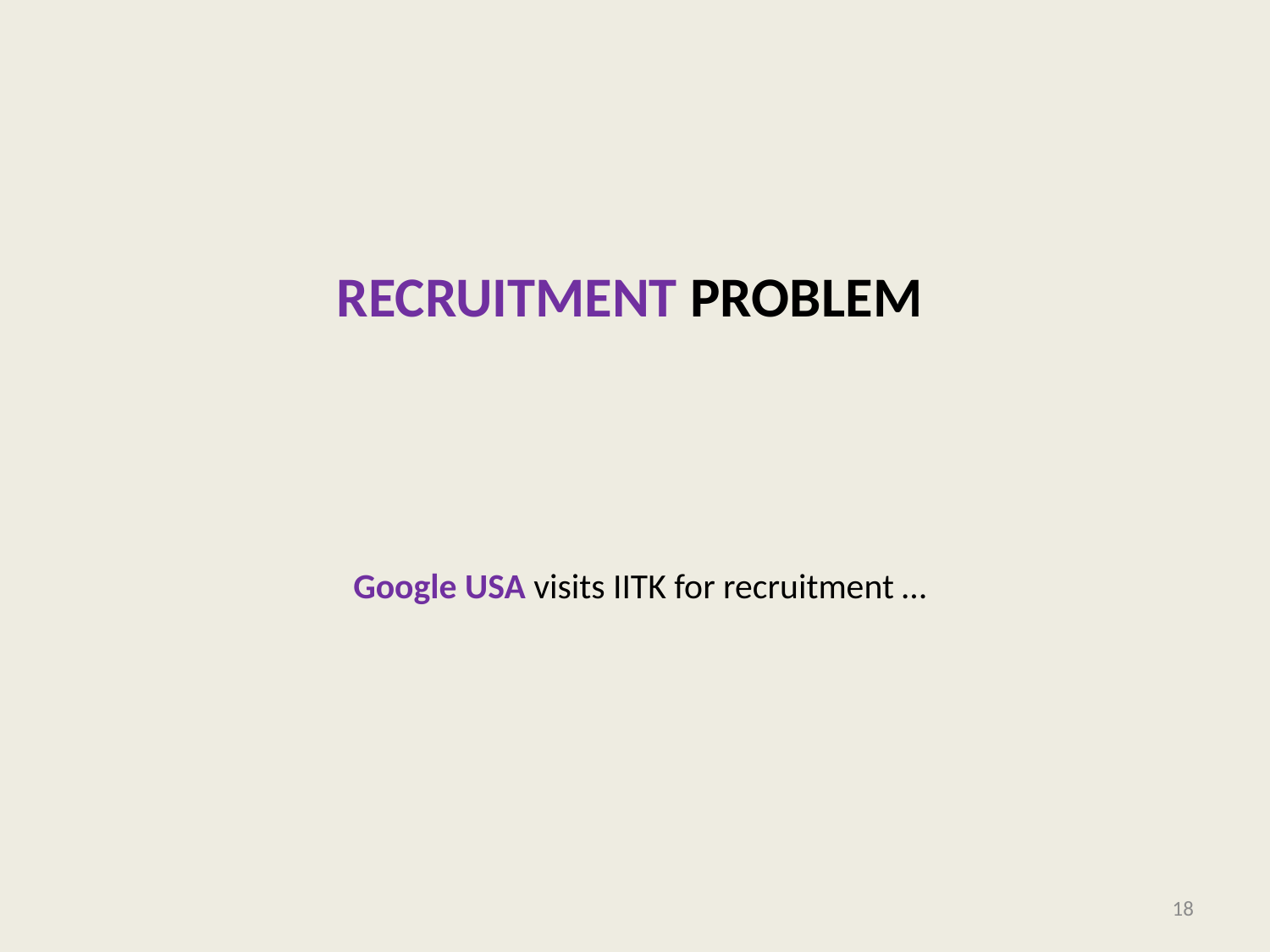

# Recruitment Problem
Google USA visits IITK for recruitment …
18